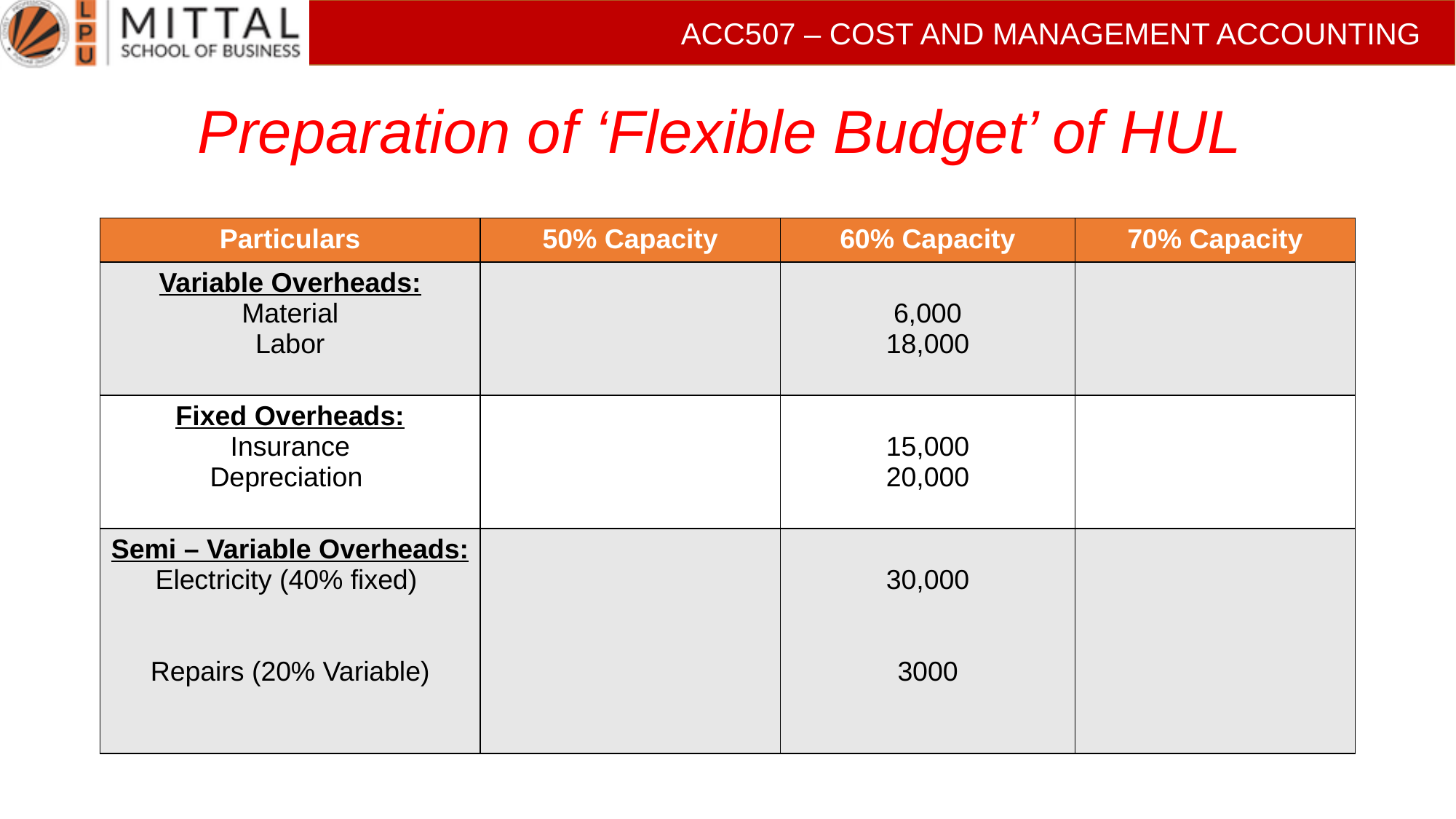

# Preparation of ‘Flexible Budget’ of HUL
| Particulars | 50% Capacity | 60% Capacity | 70% Capacity |
| --- | --- | --- | --- |
| Variable Overheads: Material Labor |  | 6,000 18,000 |  |
| Fixed Overheads: Insurance Depreciation |  | 15,000 20,000 |  |
| Semi – Variable Overheads: Electricity (40% fixed) Repairs (20% Variable) |  | 30,000 3000 |  |